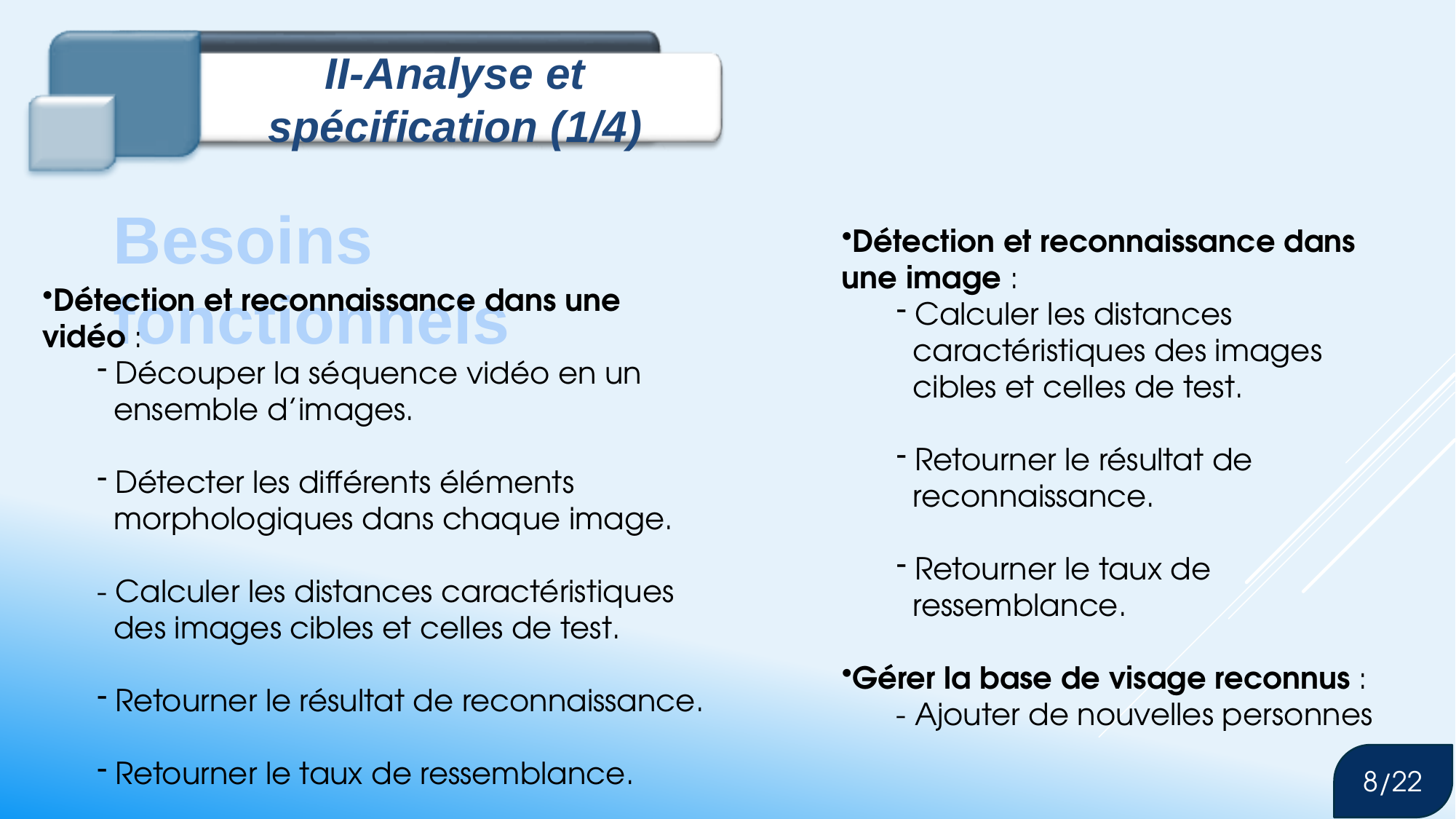

II-Analyse et spécification (1/4)

Besoins fonctionnels
Détection et reconnaissance dans une image :
 Calculer les distances
  caractéristiques des images
  cibles et celles de test.
 Retourner le résultat de
  reconnaissance.
 Retourner le taux de
  ressemblance.

Gérer la base de visage reconnus :
- Ajouter de nouvelles personnes

Détection et reconnaissance dans une vidéo :
 Découper la séquence vidéo en un
  ensemble d’images.
 Détecter les différents éléments
  morphologiques dans chaque image.
- Calculer les distances caractéristiques
  des images cibles et celles de test.
 Retourner le résultat de reconnaissance.
 Retourner le taux de ressemblance.
8/22